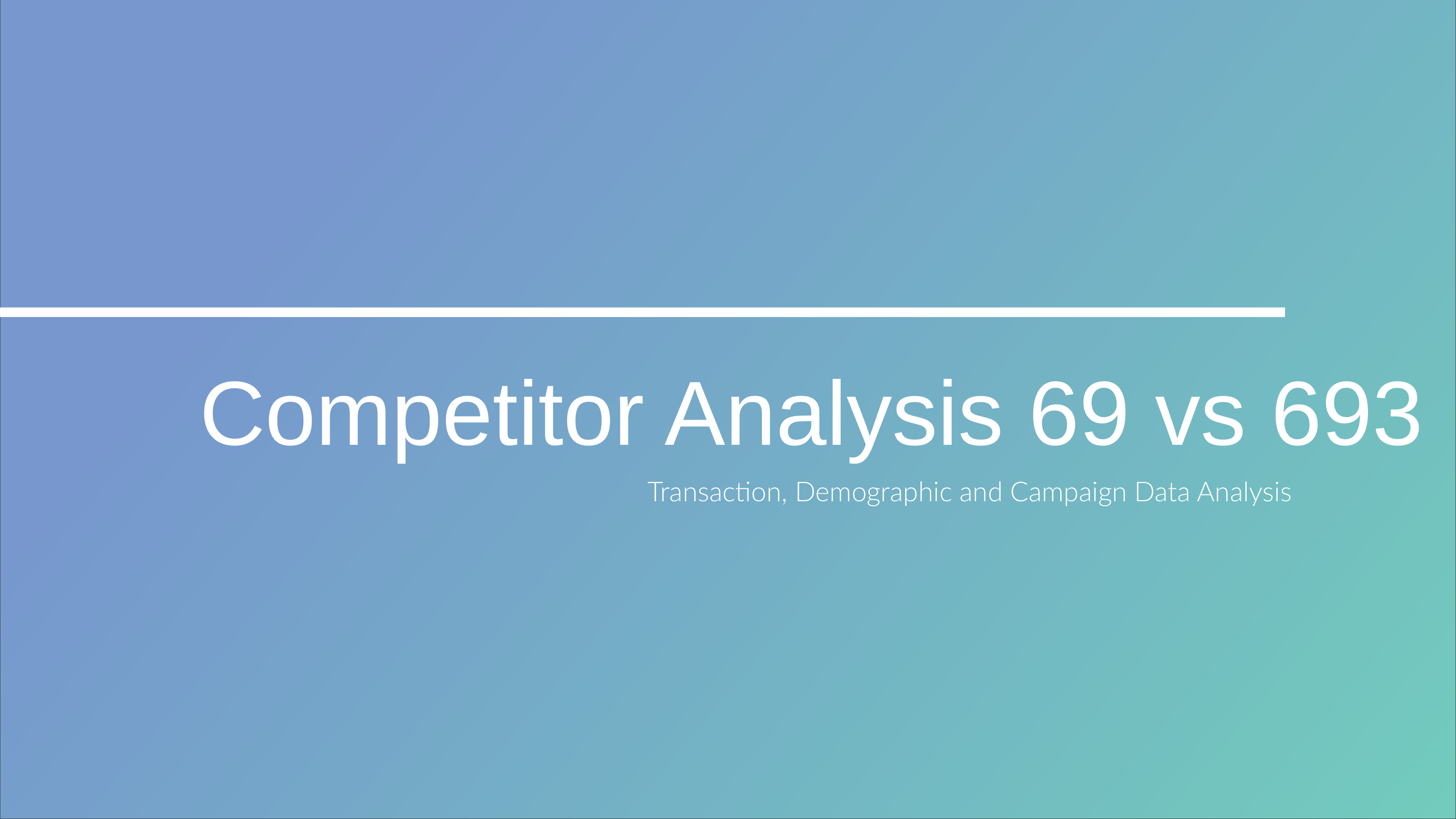

Competitor Analysis 69 vs 693
Transaction, Demographic and Campaign Data Analysis